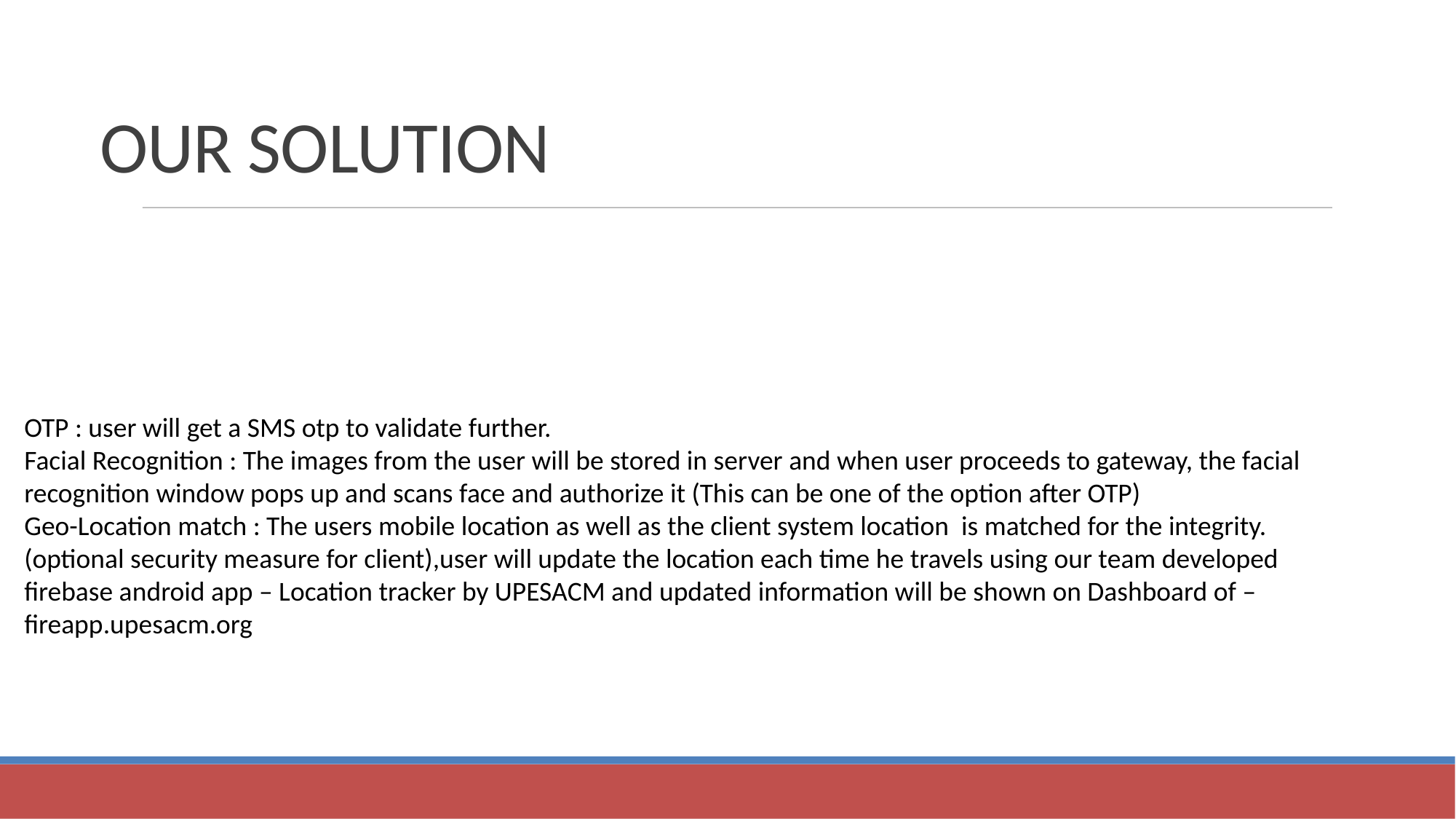

OUR SOLUTION
OTP : user will get a SMS otp to validate further.
Facial Recognition : The images from the user will be stored in server and when user proceeds to gateway, the facial recognition window pops up and scans face and authorize it (This can be one of the option after OTP)
Geo-Location match : The users mobile location as well as the client system location  is matched for the integrity.(optional security measure for client),user will update the location each time he travels using our team developed firebase android app – Location tracker by UPESACM and updated information will be shown on Dashboard of – fireapp.upesacm.org